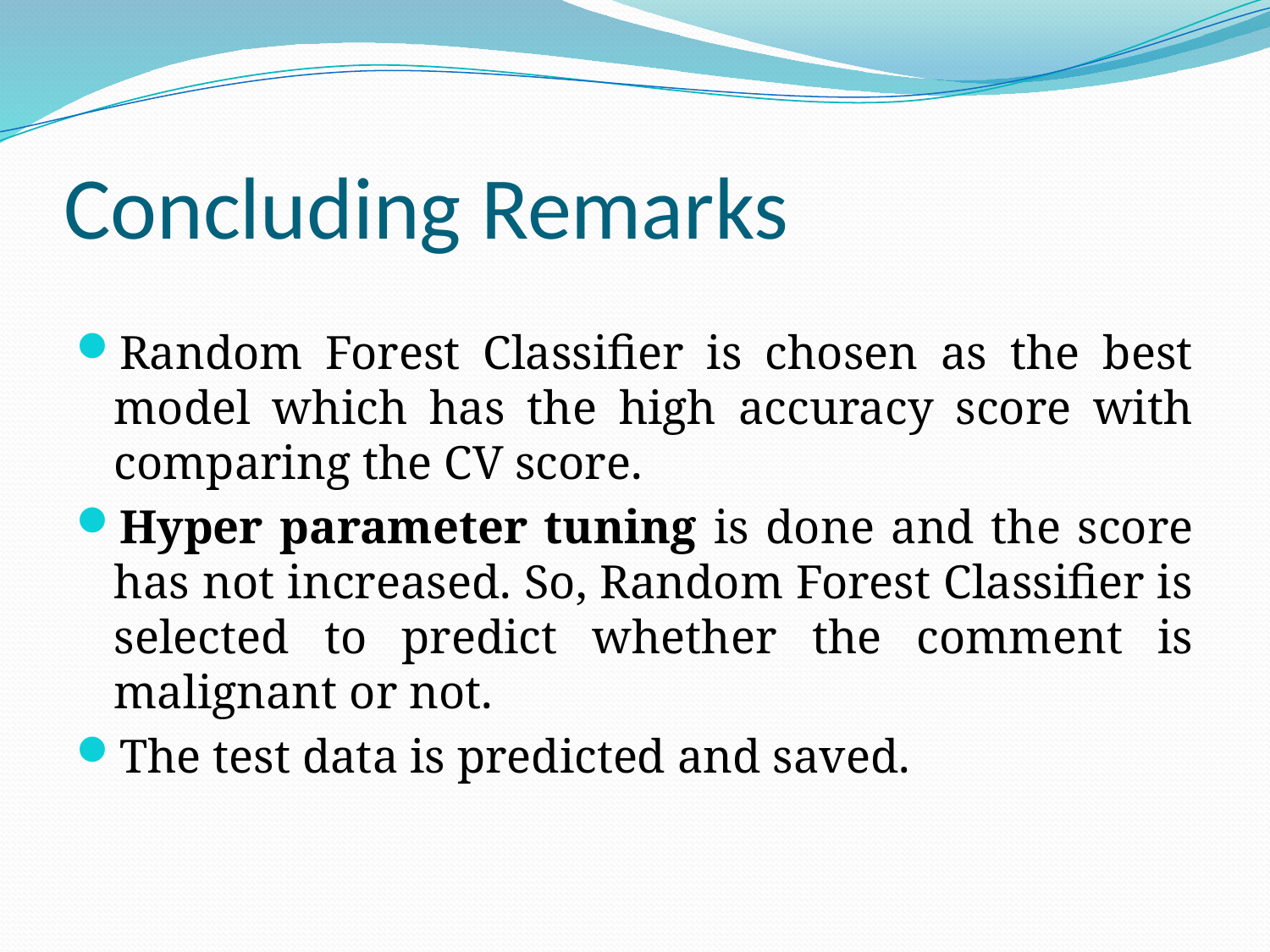

# Concluding Remarks
Random Forest Classifier is chosen as the best model which has the high accuracy score with comparing the CV score.
Hyper parameter tuning is done and the score has not increased. So, Random Forest Classifier is selected to predict whether the comment is malignant or not.
The test data is predicted and saved.